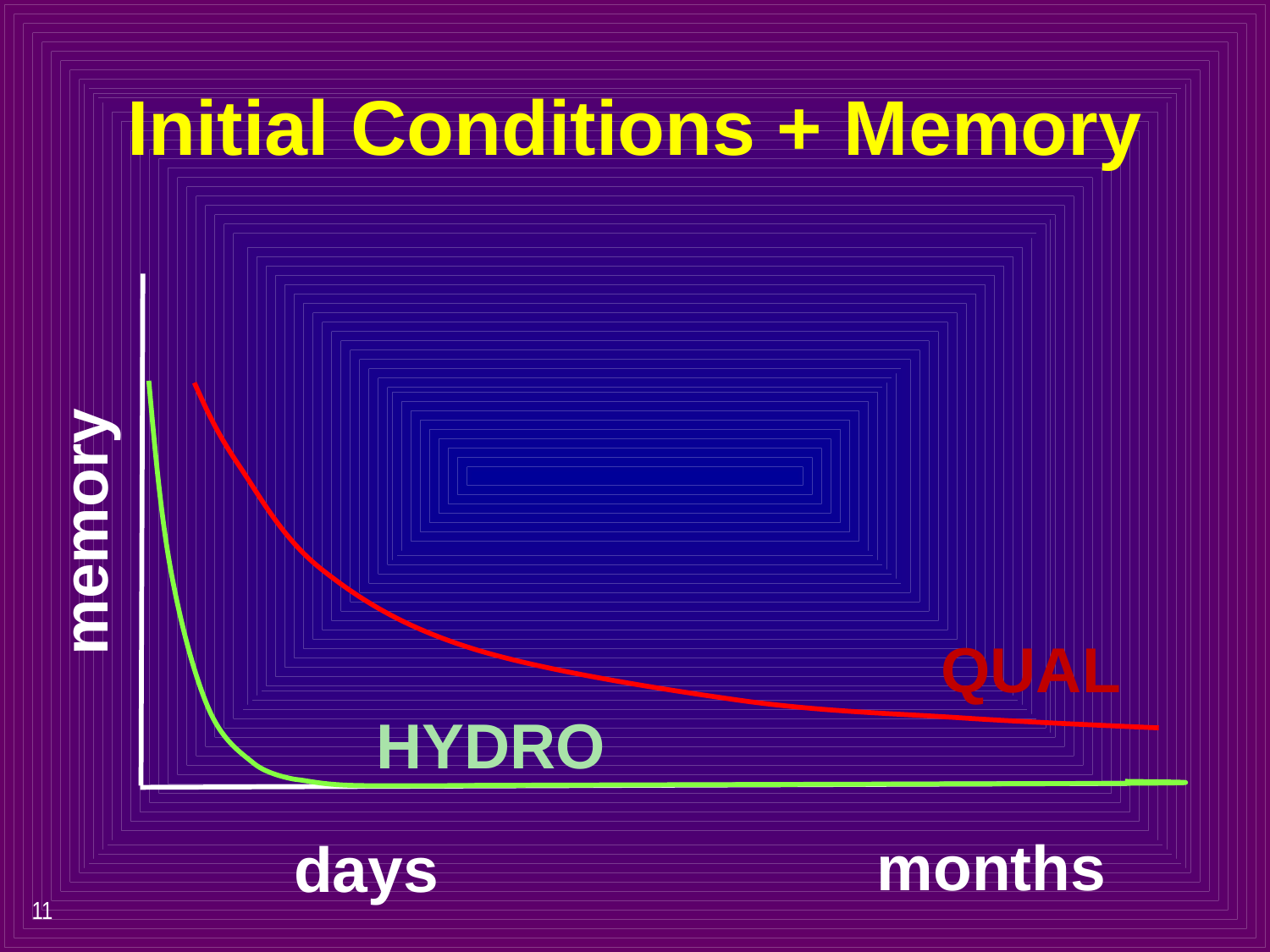

# Initial Conditions + Memory

memory
QUAL
HYDRO
months
days
11